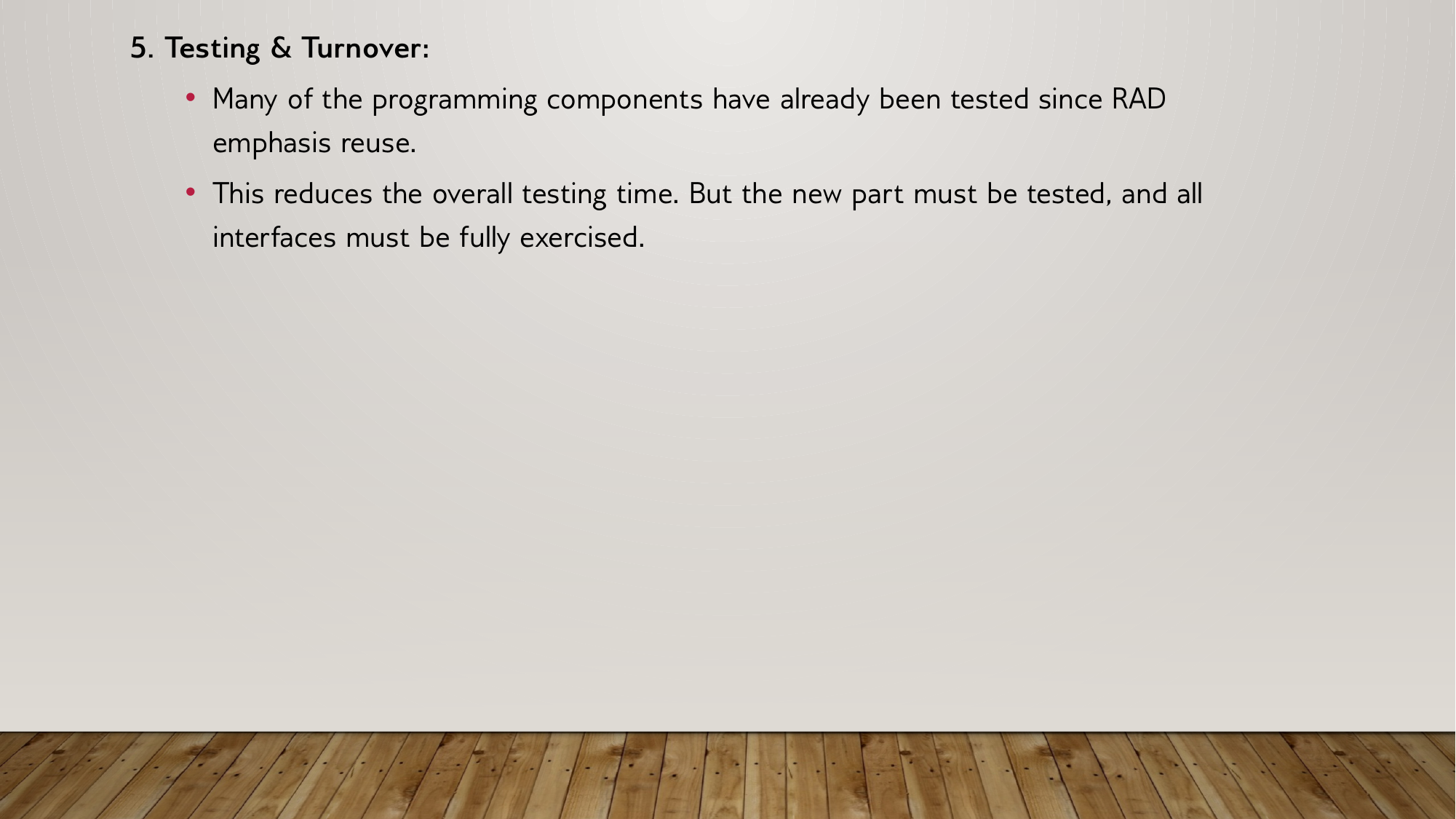

5. Testing & Turnover:
Many of the programming components have already been tested since RAD emphasis reuse.
This reduces the overall testing time. But the new part must be tested, and all interfaces must be fully exercised.